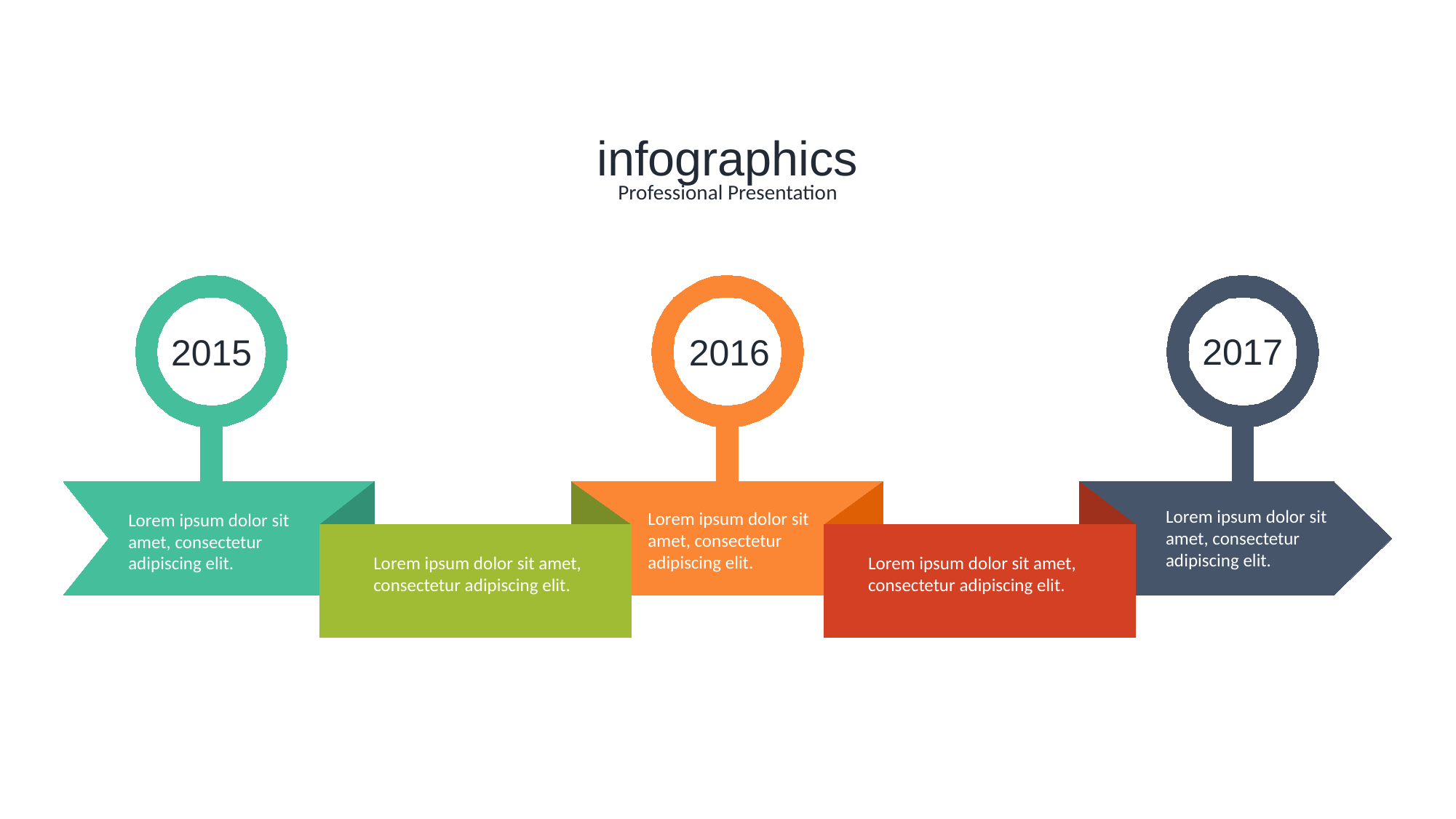

infographics
Professional Presentation

2017
2015
2016
Lorem ipsum dolor sit amet, consectetur adipiscing elit.
Lorem ipsum dolor sit amet, consectetur adipiscing elit.
Lorem ipsum dolor sit amet, consectetur adipiscing elit.
Lorem ipsum dolor sit amet, consectetur adipiscing elit.
Lorem ipsum dolor sit amet, consectetur adipiscing elit.